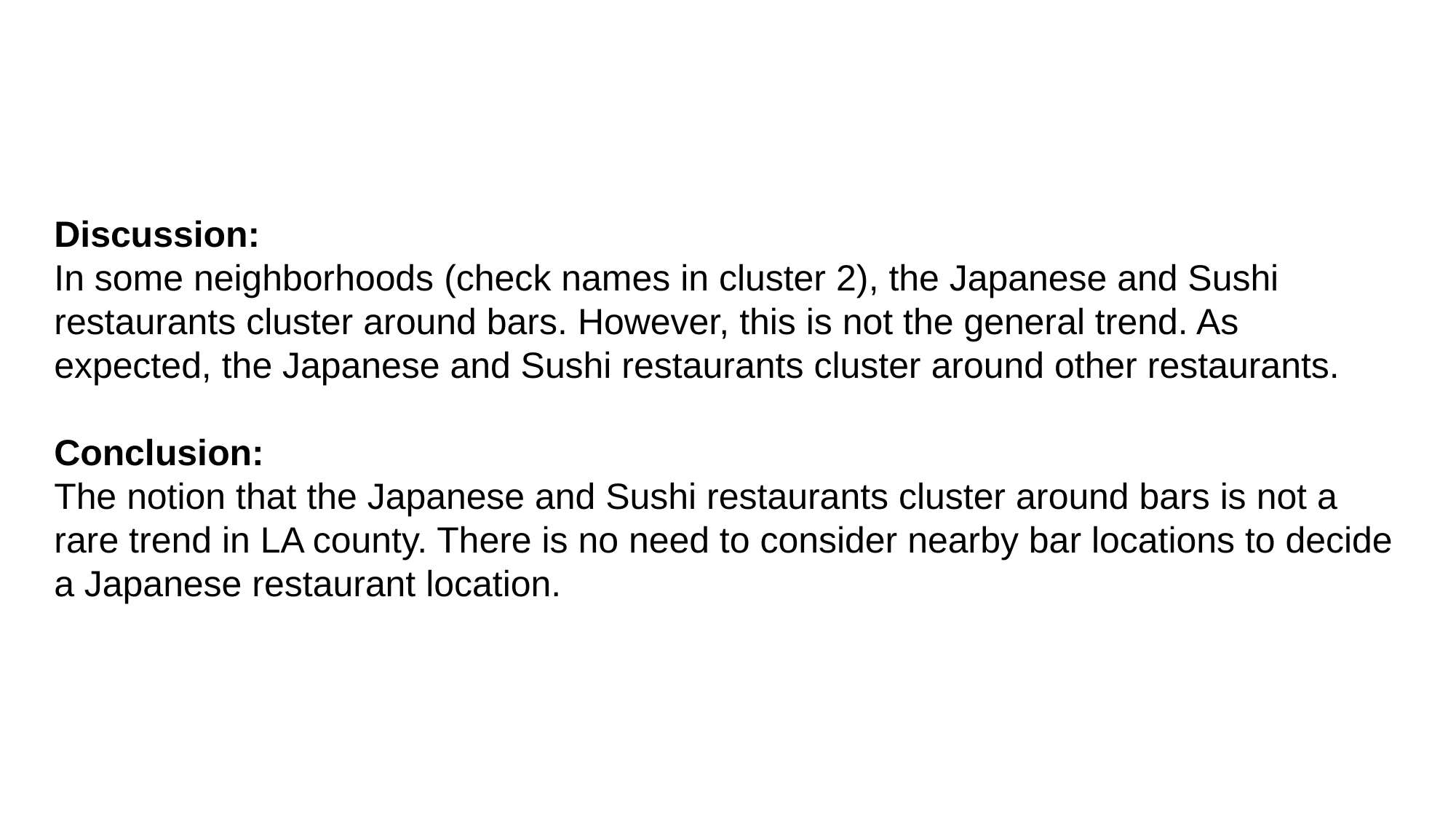

Discussion:
In some neighborhoods (check names in cluster 2), the Japanese and Sushi restaurants cluster around bars. However, this is not the general trend. As expected, the Japanese and Sushi restaurants cluster around other restaurants.

Conclusion:
The notion that the Japanese and Sushi restaurants cluster around bars is not a rare trend in LA county. There is no need to consider nearby bar locations to decide a Japanese restaurant location.